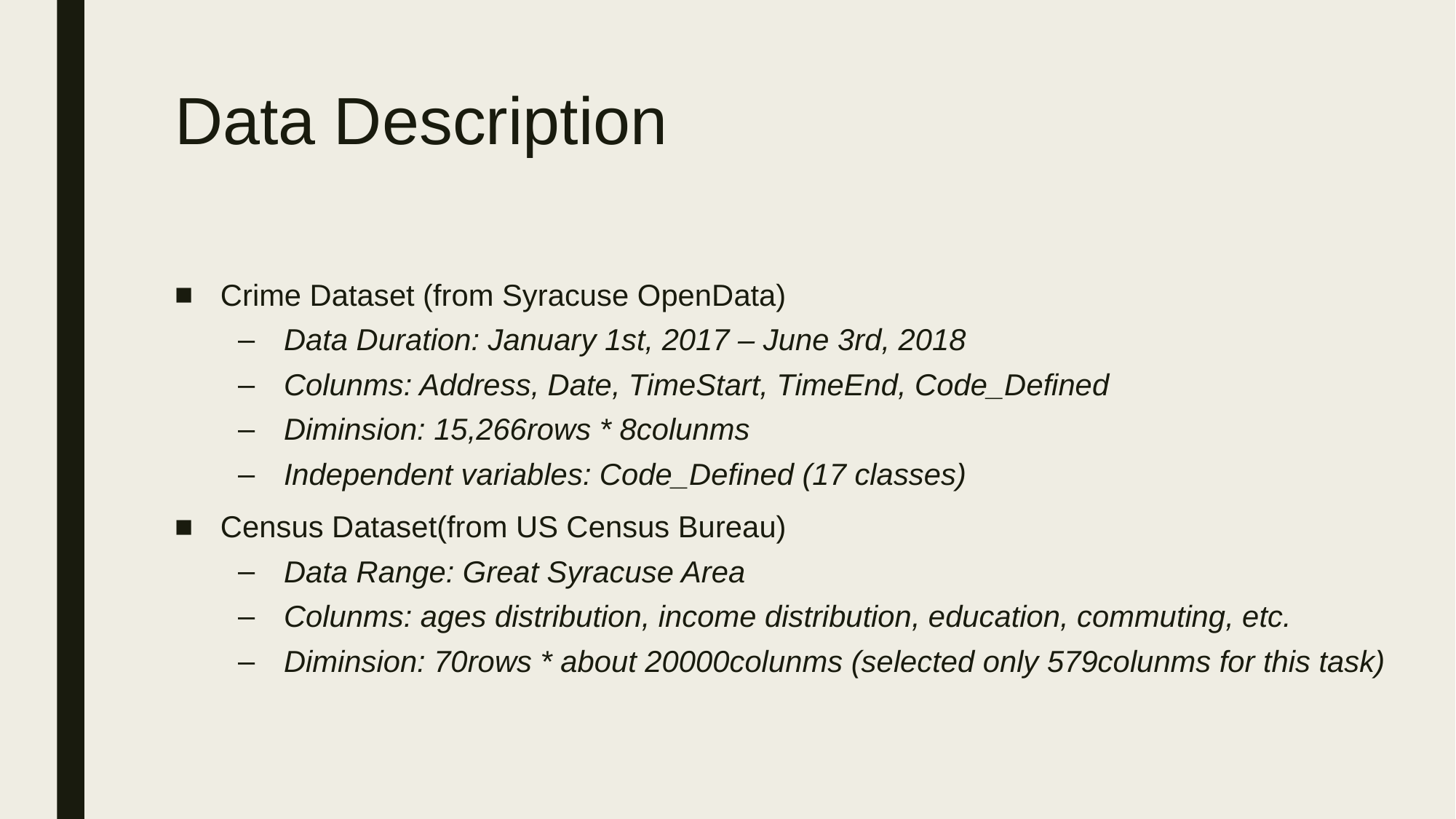

# Data Description
Crime Dataset (from Syracuse OpenData)
Data Duration: January 1st, 2017 – June 3rd, 2018
Colunms: Address, Date, TimeStart, TimeEnd, Code_Defined
Diminsion: 15,266rows * 8colunms
Independent variables: Code_Defined (17 classes)
Census Dataset(from US Census Bureau)
Data Range: Great Syracuse Area
Colunms: ages distribution, income distribution, education, commuting, etc.
Diminsion: 70rows * about 20000colunms (selected only 579colunms for this task)